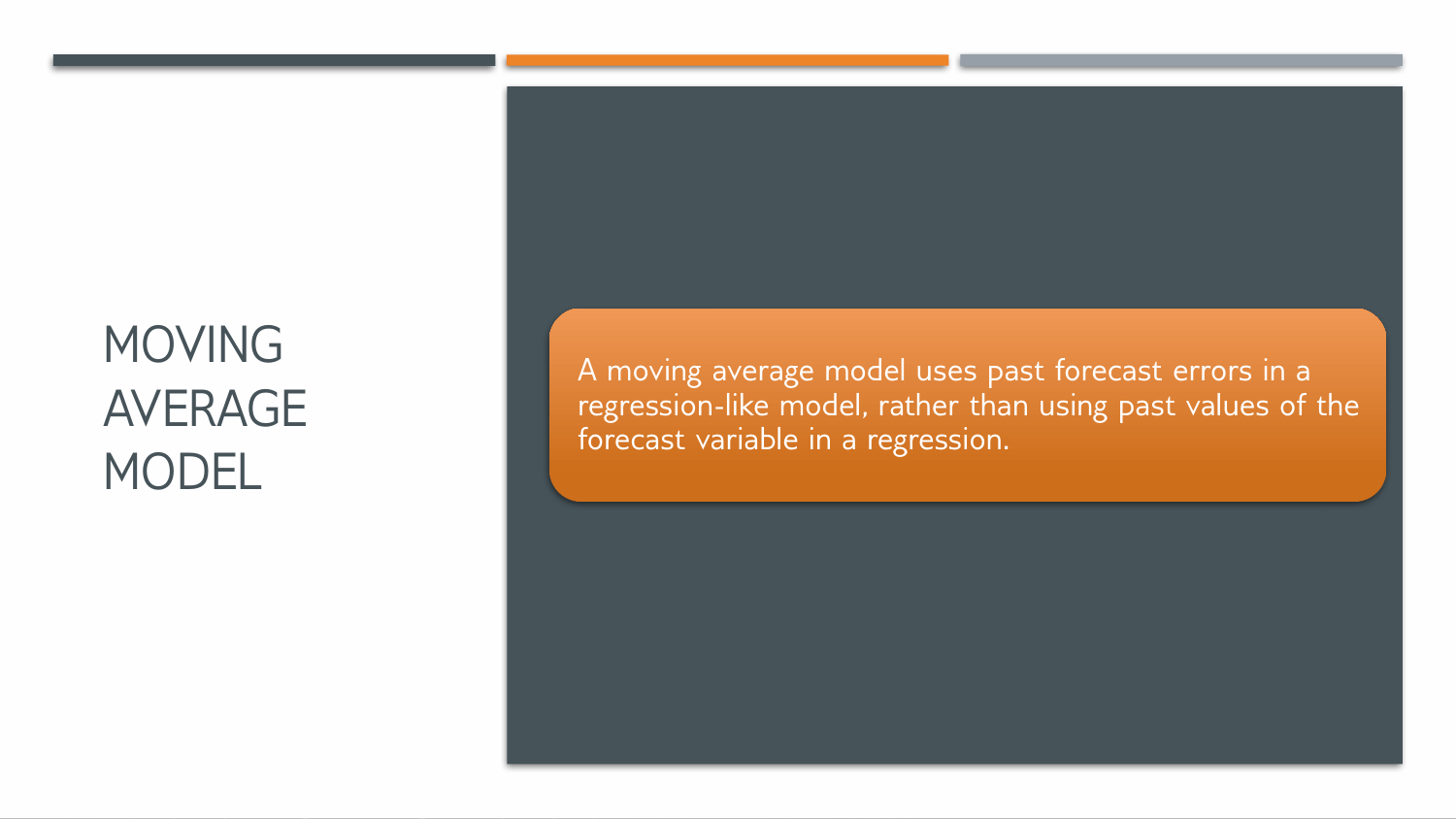

# moving average model
A moving average model uses past forecast errors in a regression-like model, rather than using past values of the forecast variable in a regression.